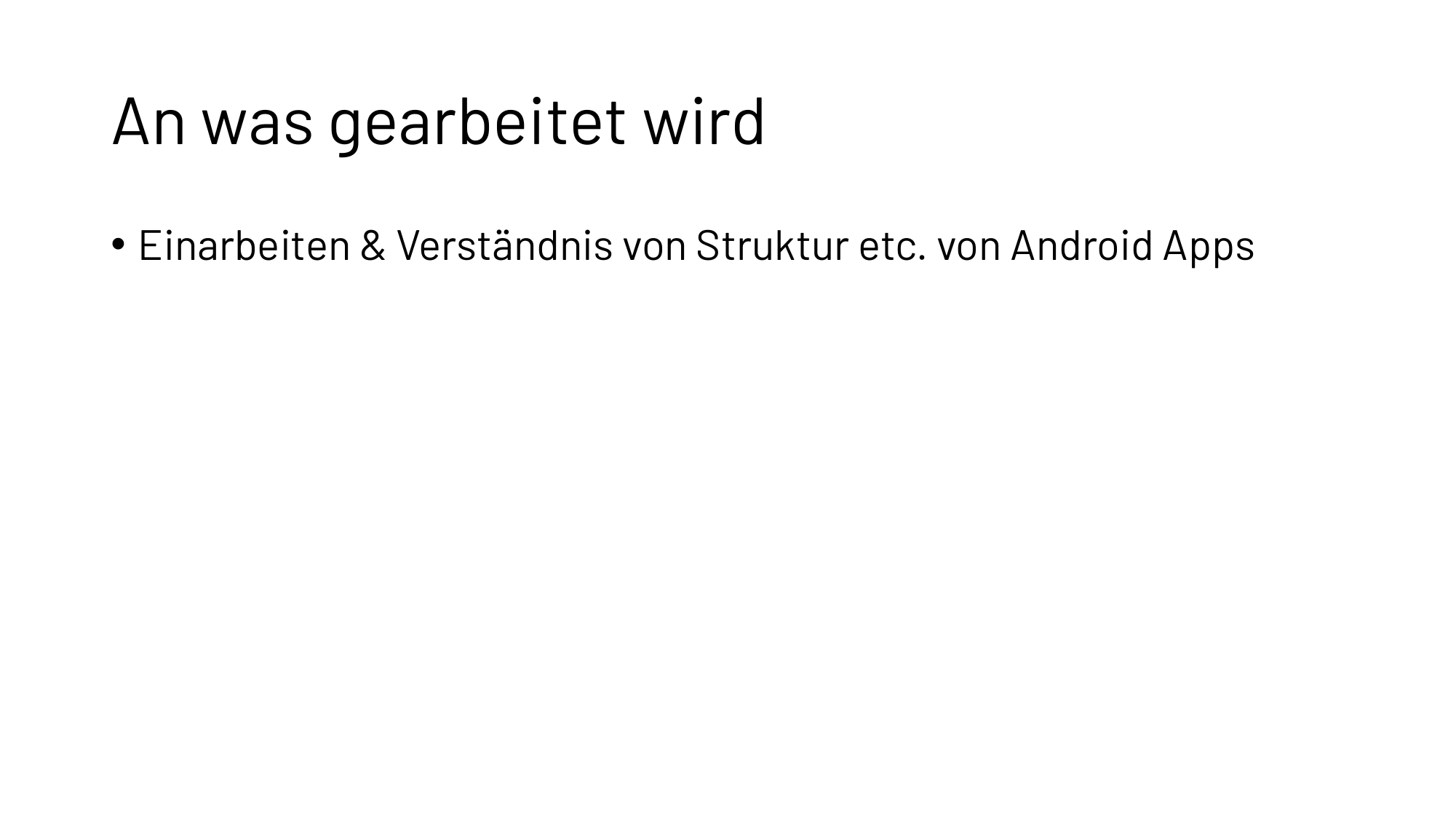

# An was gearbeitet wird
Einarbeiten & Verständnis von Struktur etc. von Android Apps